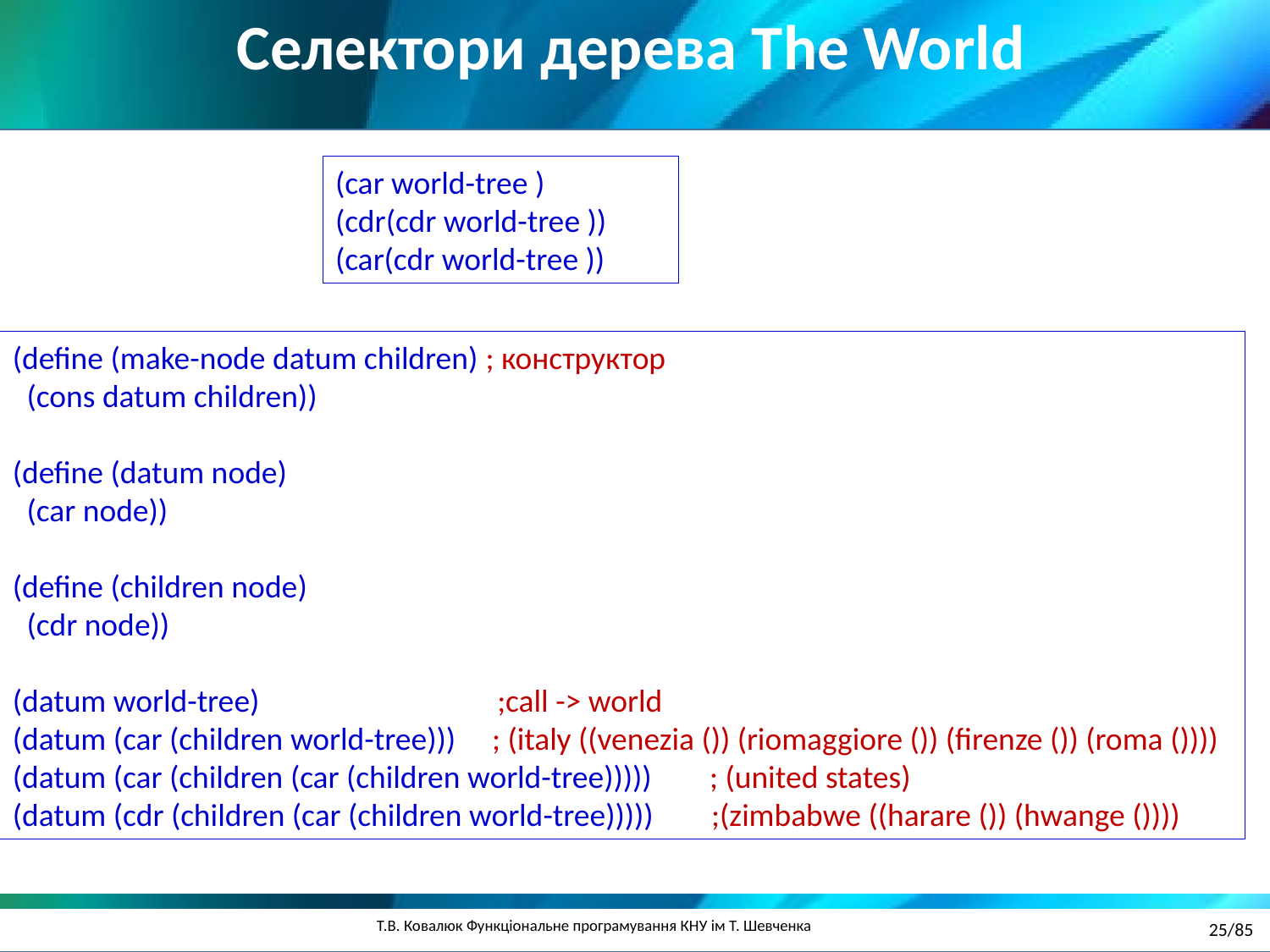

Селектори дерева The World
(car world-tree )
(cdr(cdr world-tree ))
(car(cdr world-tree ))
(define (make-node datum children) ; конструктор
  (cons datum children))

(define (datum node)
  (car node))

(define (children node)
  (cdr node))

(datum world-tree)                                 ;call -> world
(datum (car (children world-tree)))     ; (italy ((venezia ()) (riomaggiore ()) (firenze ()) (roma ())))
(datum (car (children (car (children world-tree)))))        ; (united states)
(datum (cdr (children (car (children world-tree)))))        ;(zimbabwe ((harare ()) (hwange ())))
25/85